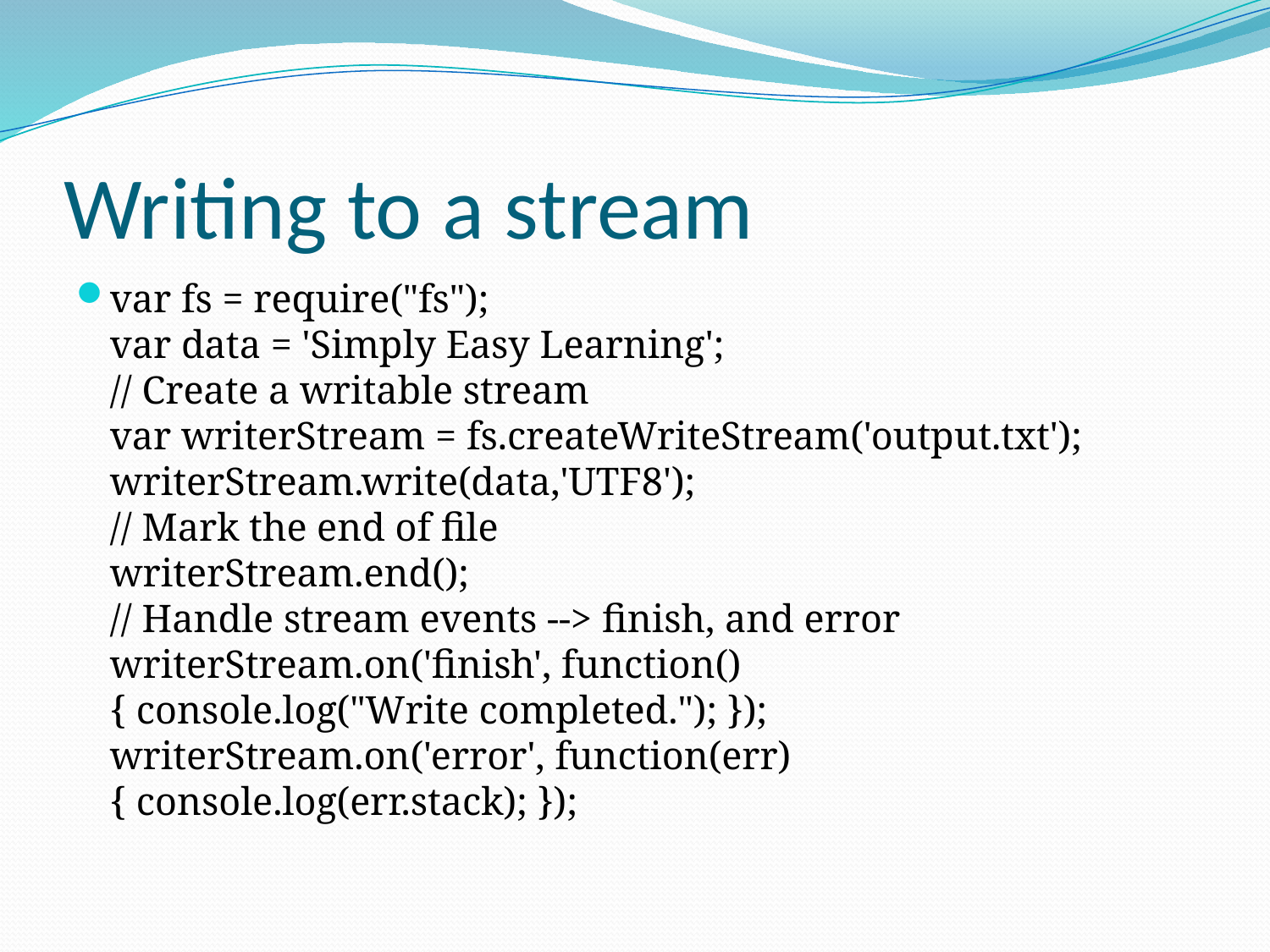

# Writing to a stream
var fs = require("fs");
var data = 'Simply Easy Learning';
// Create a writable stream
var writerStream = fs.createWriteStream('output.txt'); writerStream.write(data,'UTF8');
// Mark the end of file
writerStream.end();
// Handle stream events --> finish, and error writerStream.on('finish', function()
{ console.log("Write completed."); }); writerStream.on('error', function(err)
{ console.log(err.stack); });